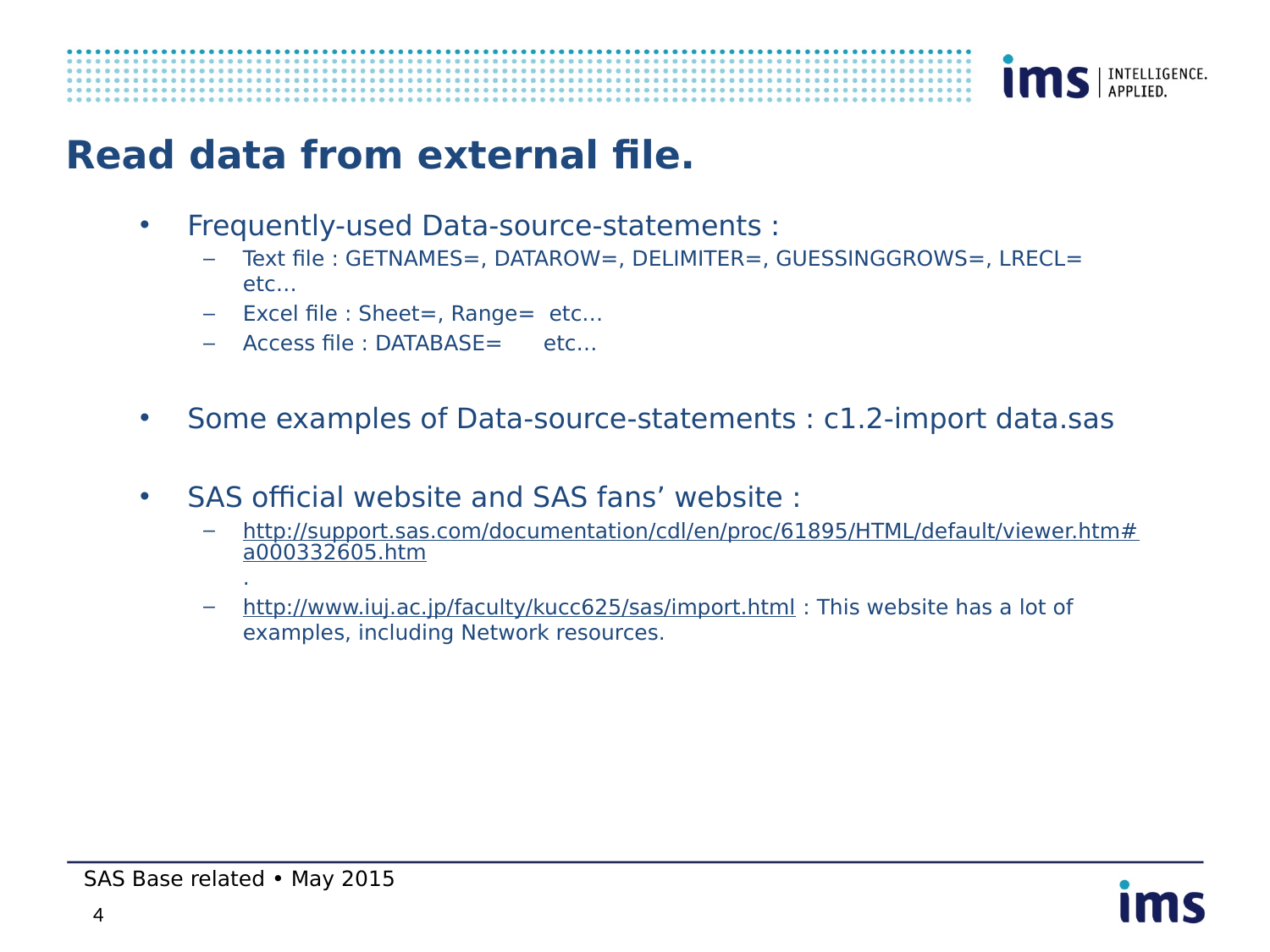

# Read data from external file.
Frequently-used Data-source-statements :
Text file : GETNAMES=, DATAROW=, DELIMITER=, GUESSINGGROWS=, LRECL=  etc…
Excel file : Sheet=, Range=  etc…
Access file : DATABASE=      etc…

Some examples of Data-source-statements : c1.2-import data.sas

SAS official website and SAS fans’ website :
http://support.sas.com/documentation/cdl/en/proc/61895/HTML/default/viewer.htm#a000332605.htm.
http://www.iuj.ac.jp/faculty/kucc625/sas/import.html : This website has a lot of examples, including Network resources.

SAS Base related • May 2015
4